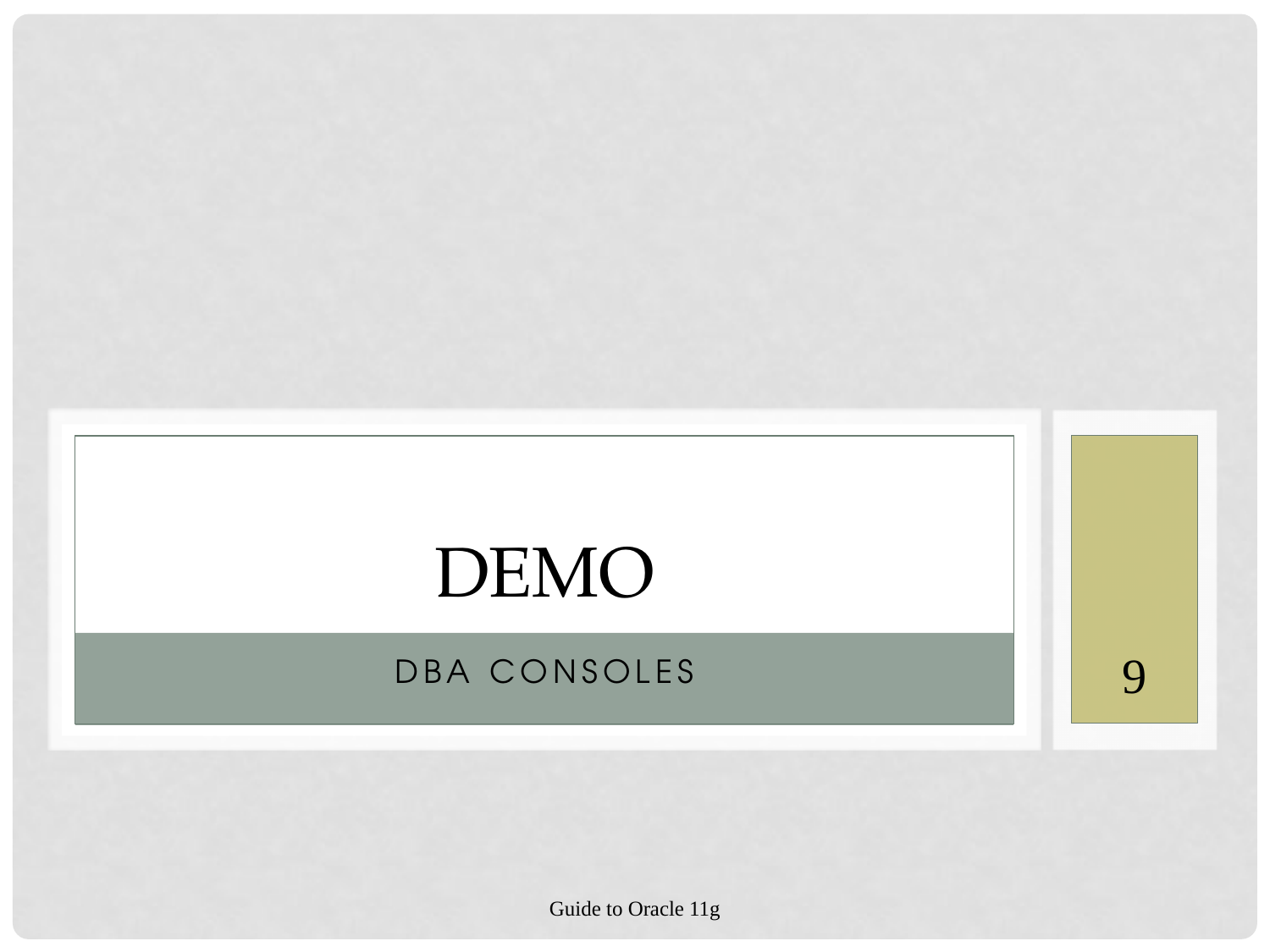

# Demo
9
DBA Consoles
Guide to Oracle 11g